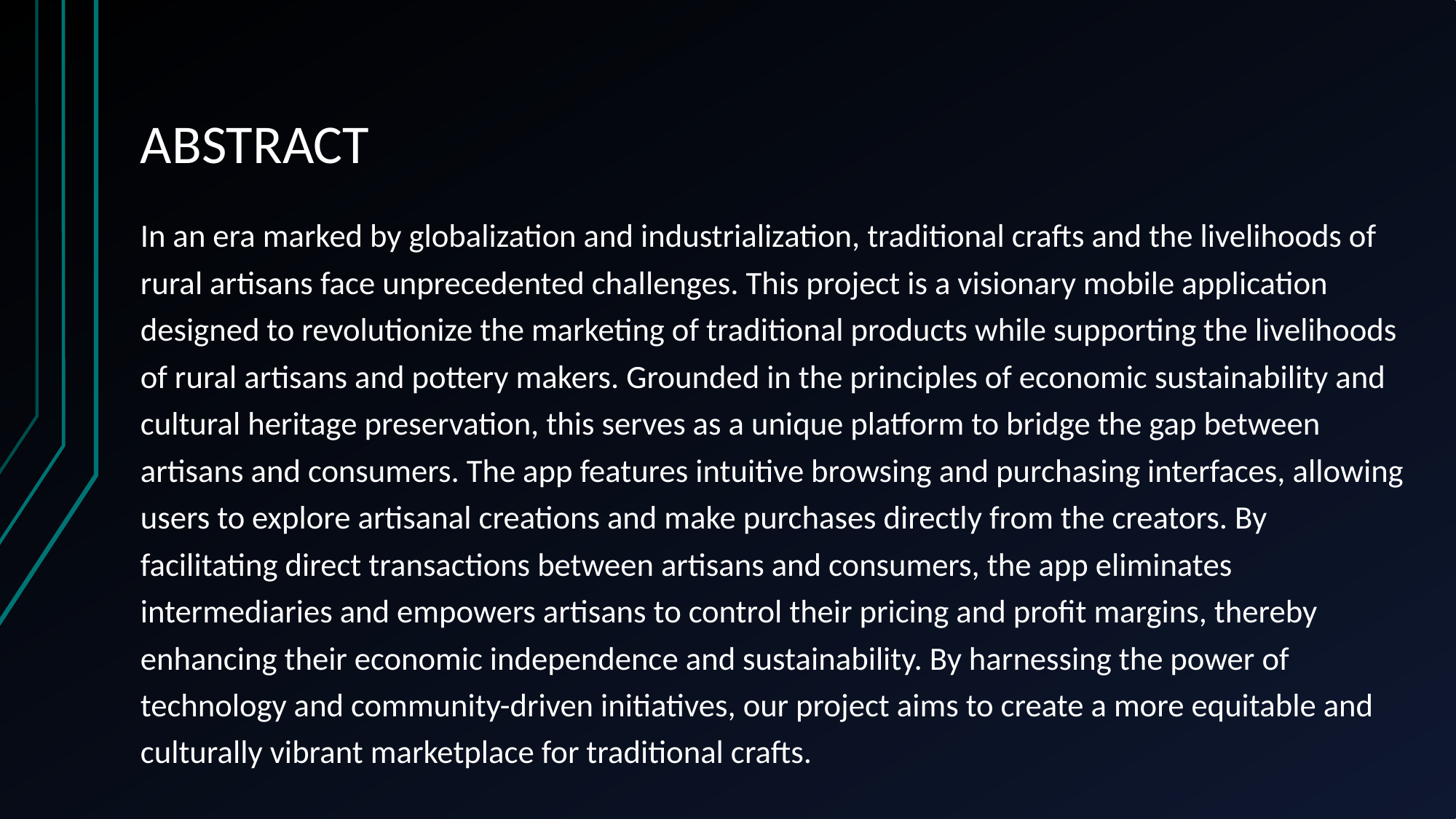

# ABSTRACT
In an era marked by globalization and industrialization, traditional crafts and the livelihoods of rural artisans face unprecedented challenges. This project is a visionary mobile application designed to revolutionize the marketing of traditional products while supporting the livelihoods of rural artisans and pottery makers. Grounded in the principles of economic sustainability and cultural heritage preservation, this serves as a unique platform to bridge the gap between artisans and consumers. The app features intuitive browsing and purchasing interfaces, allowing users to explore artisanal creations and make purchases directly from the creators. By facilitating direct transactions between artisans and consumers, the app eliminates intermediaries and empowers artisans to control their pricing and profit margins, thereby enhancing their economic independence and sustainability. By harnessing the power of technology and community-driven initiatives, our project aims to create a more equitable and culturally vibrant marketplace for traditional crafts.